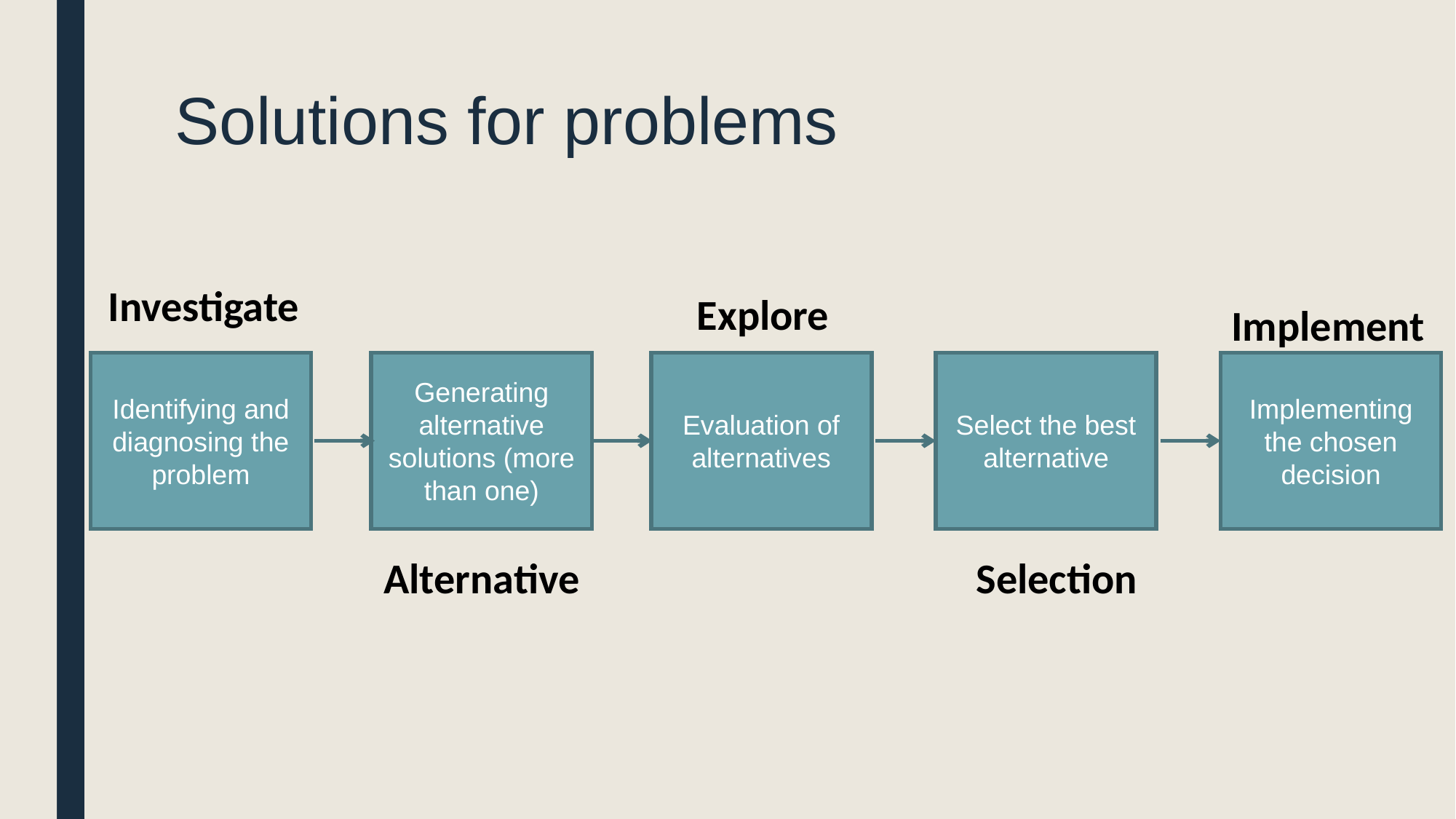

# Solutions for problems
Investigate
Explore
Implement
Identifying and diagnosing the problem
Generating alternative solutions (more than one)
Evaluation of alternatives
Select the best alternative
Implementing the chosen decision
Alternative
Selection